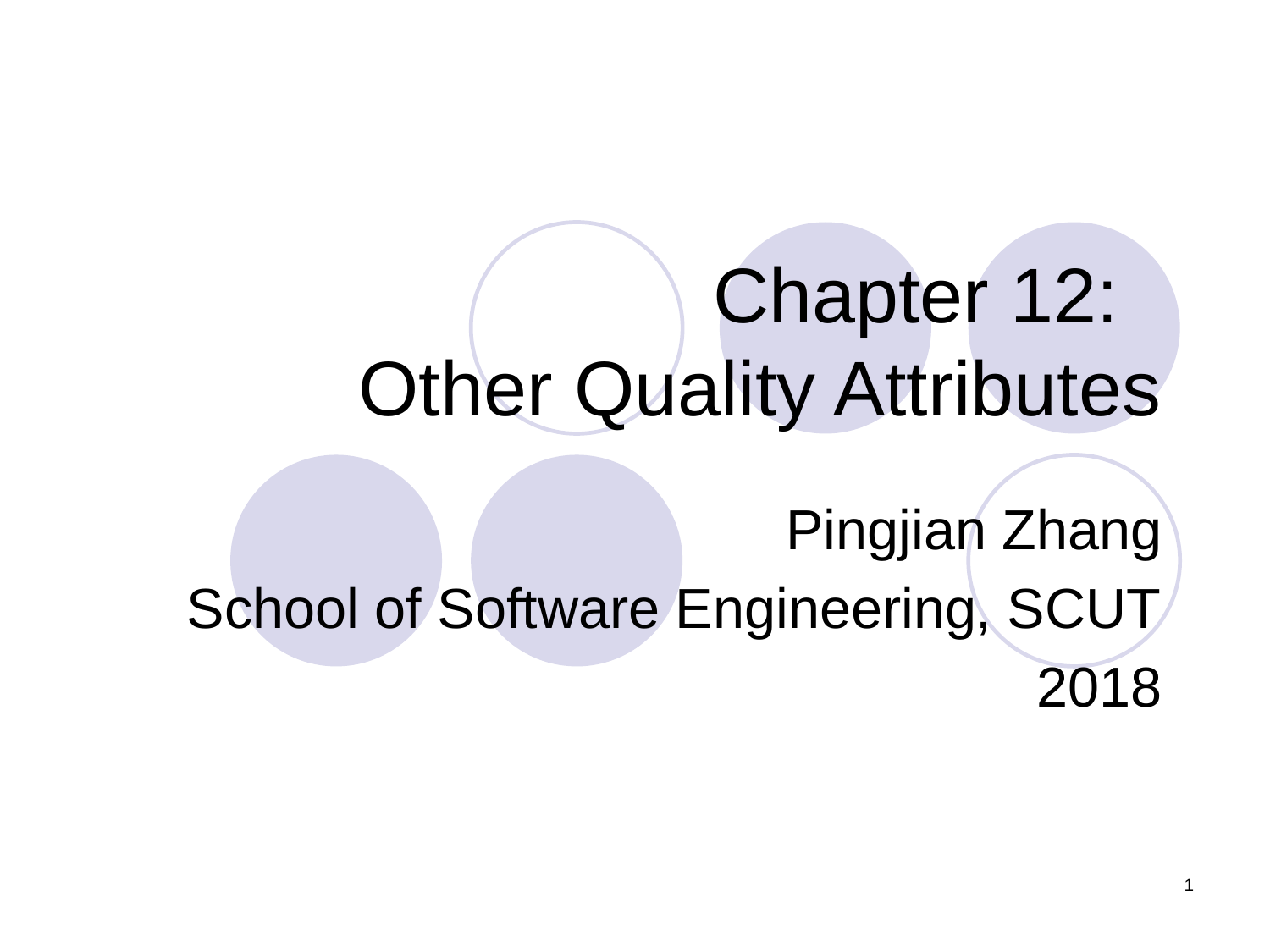

# Chapter 12: Other Quality Attributes
Pingjian Zhang
School of Software Engineering, SCUT
2018

1